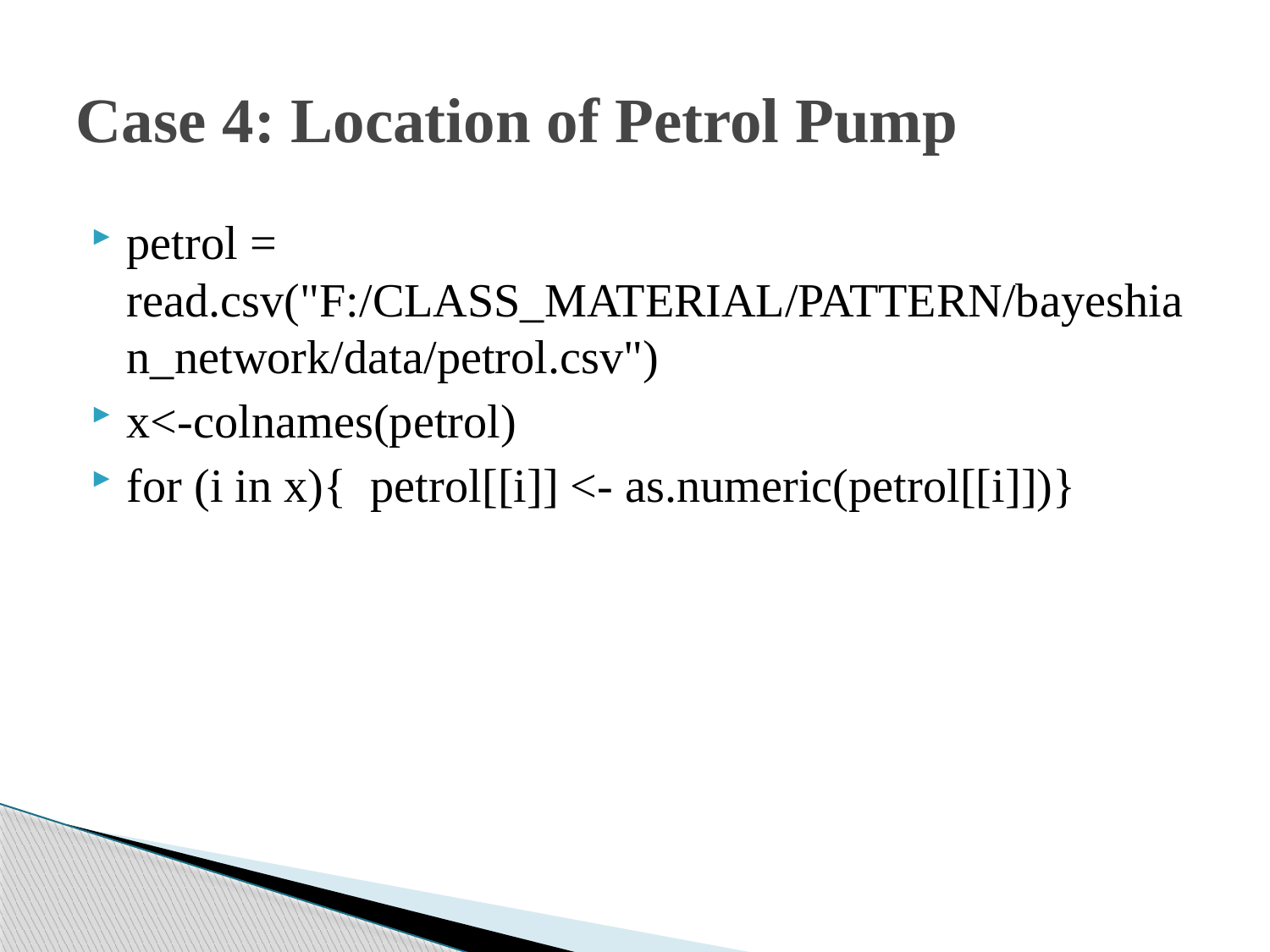

# Case 4: Location of Petrol Pump
petrol = read.csv("F:/CLASS_MATERIAL/PATTERN/bayeshian_network/data/petrol.csv")
x<-colnames(petrol)
for (i in x){  petrol[[i]] <- as.numeric(petrol[[i]])}